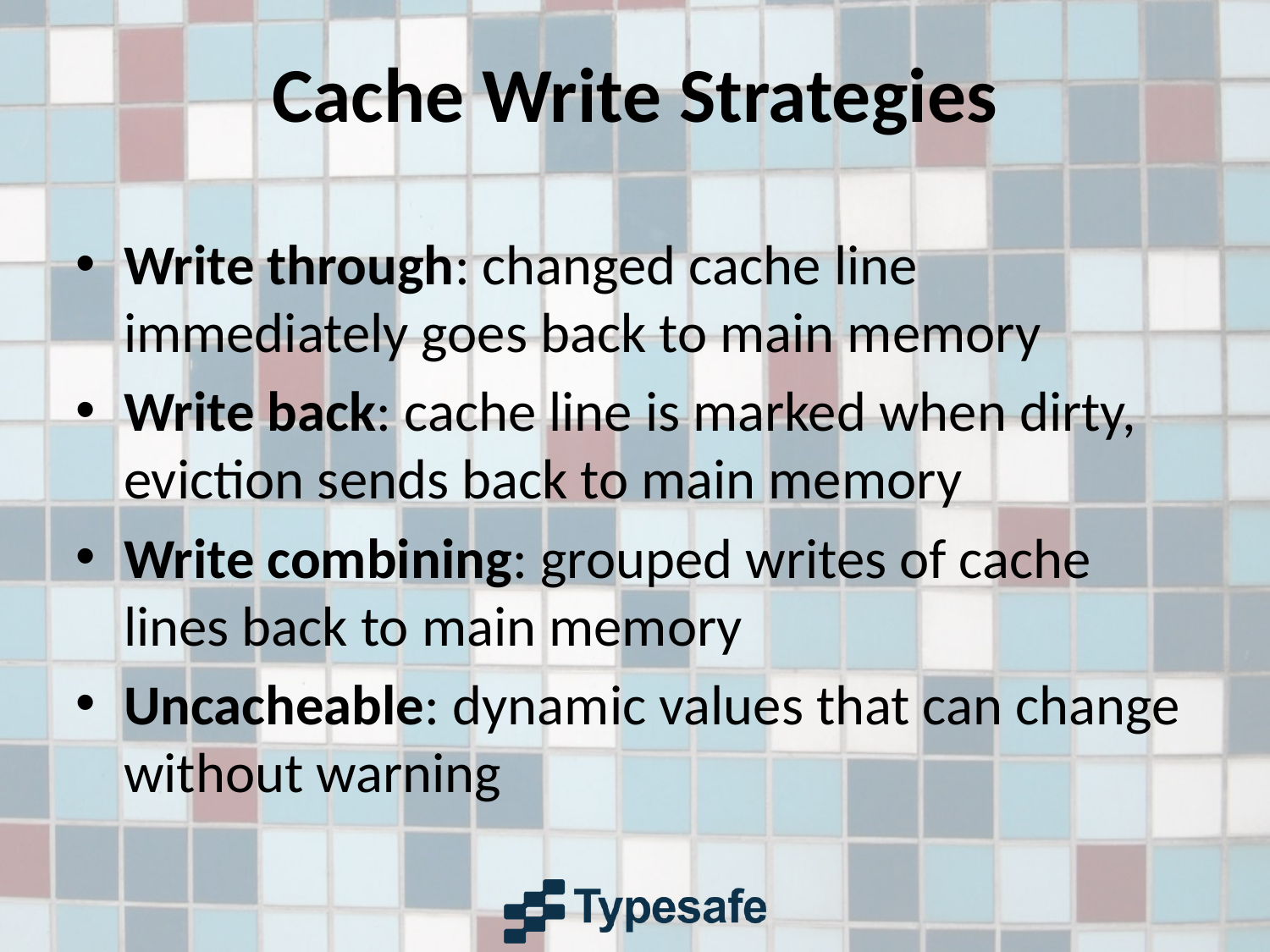

# Cache Write Strategies
Write through: changed cache line immediately goes back to main memory
Write back: cache line is marked when dirty, eviction sends back to main memory
Write combining: grouped writes of cache lines back to main memory
Uncacheable: dynamic values that can change without warning